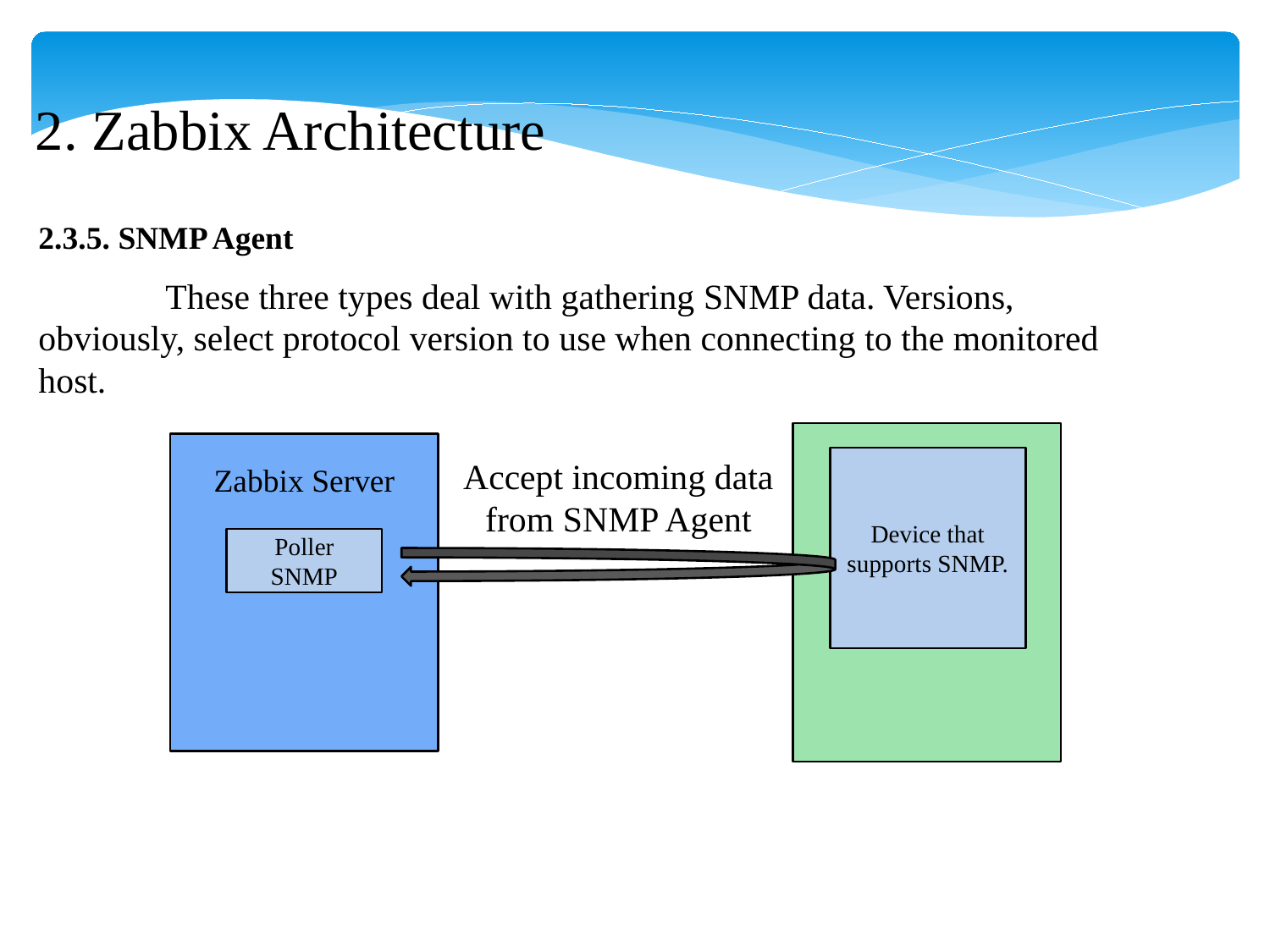

2. Zabbix Architecture
2.3.5. SNMP Agent
	These three types deal with gathering SNMP data. Versions, obviously, select protocol version to use when connecting to the monitored host.

Accept incoming data from SNMP Agent
Device that supports SNMP.
Zabbix Server
Poller
SNMP